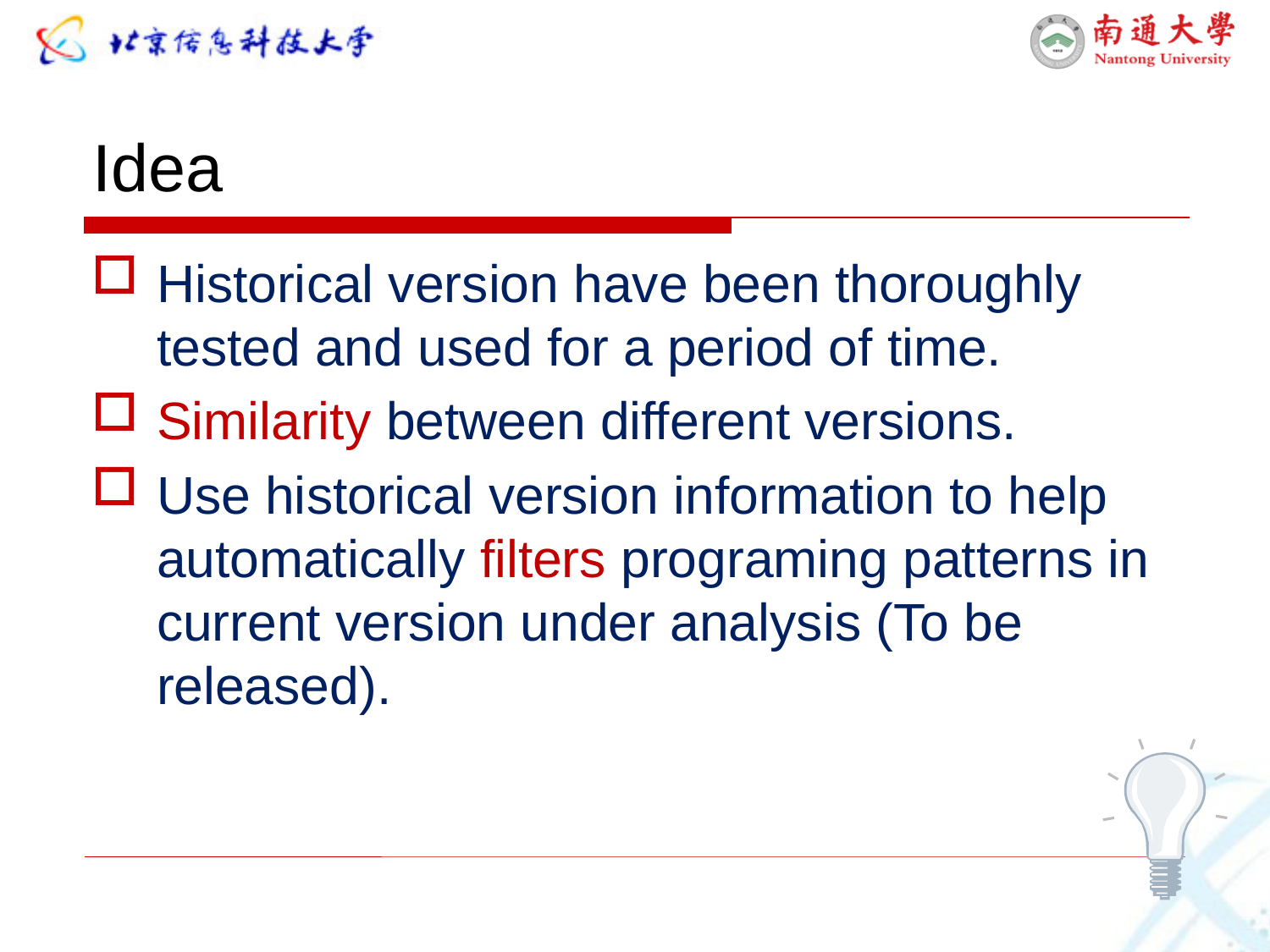

# Idea
Historical version have been thoroughly tested and used for a period of time.
Similarity between different versions.
Use historical version information to help automatically filters programing patterns in current version under analysis (To be released).